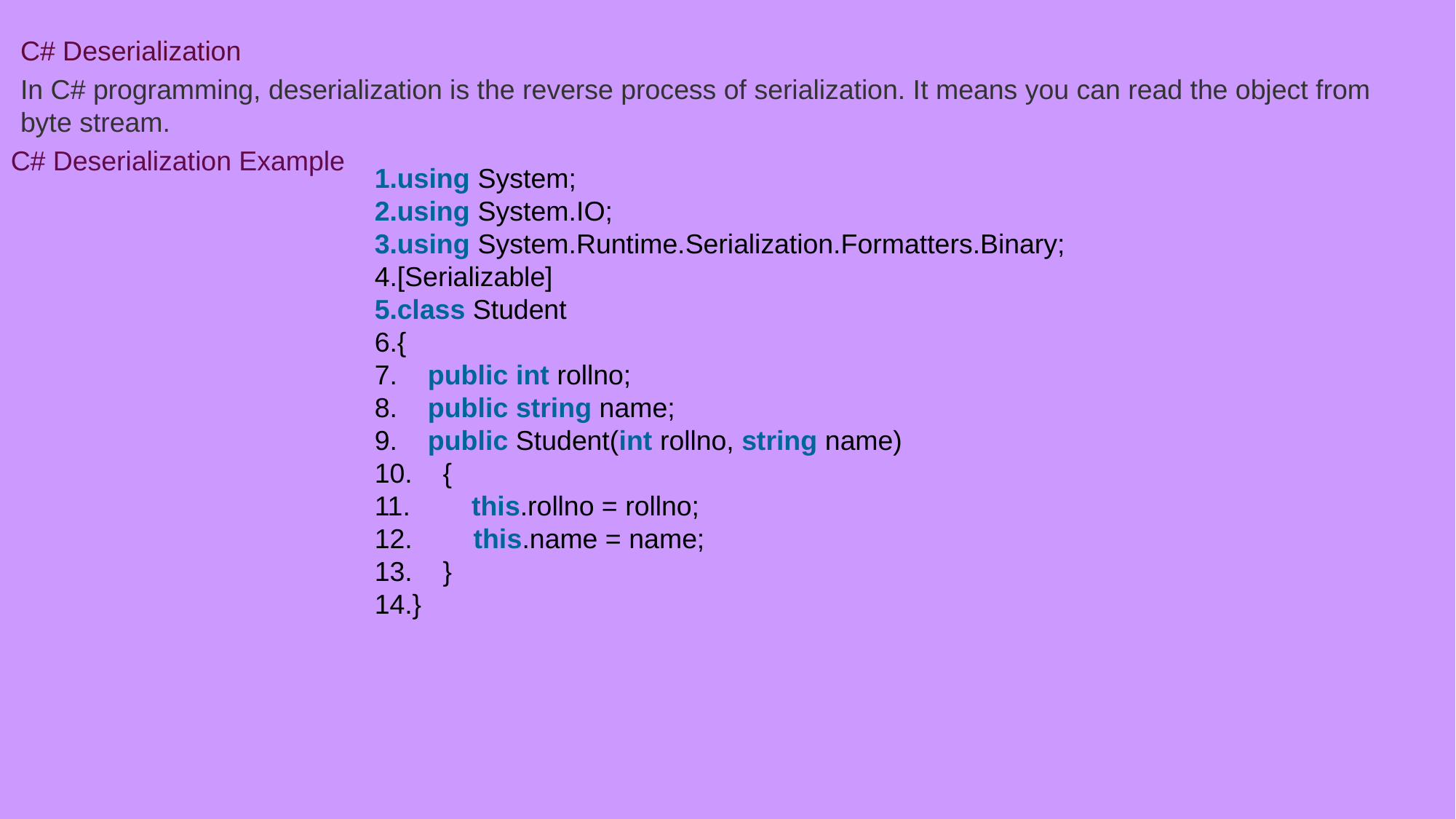

C# Deserialization

In C# programming, deserialization is the reverse process of serialization. It means you can read the object from byte stream.
C# Deserialization Example

using System;
using System.IO;
using System.Runtime.Serialization.Formatters.Binary;
[Serializable]
class Student
{
    public int rollno;
    public string name;
    public Student(int rollno, string name)
    {
        this.rollno = rollno;
        this.name = name;
    }
}